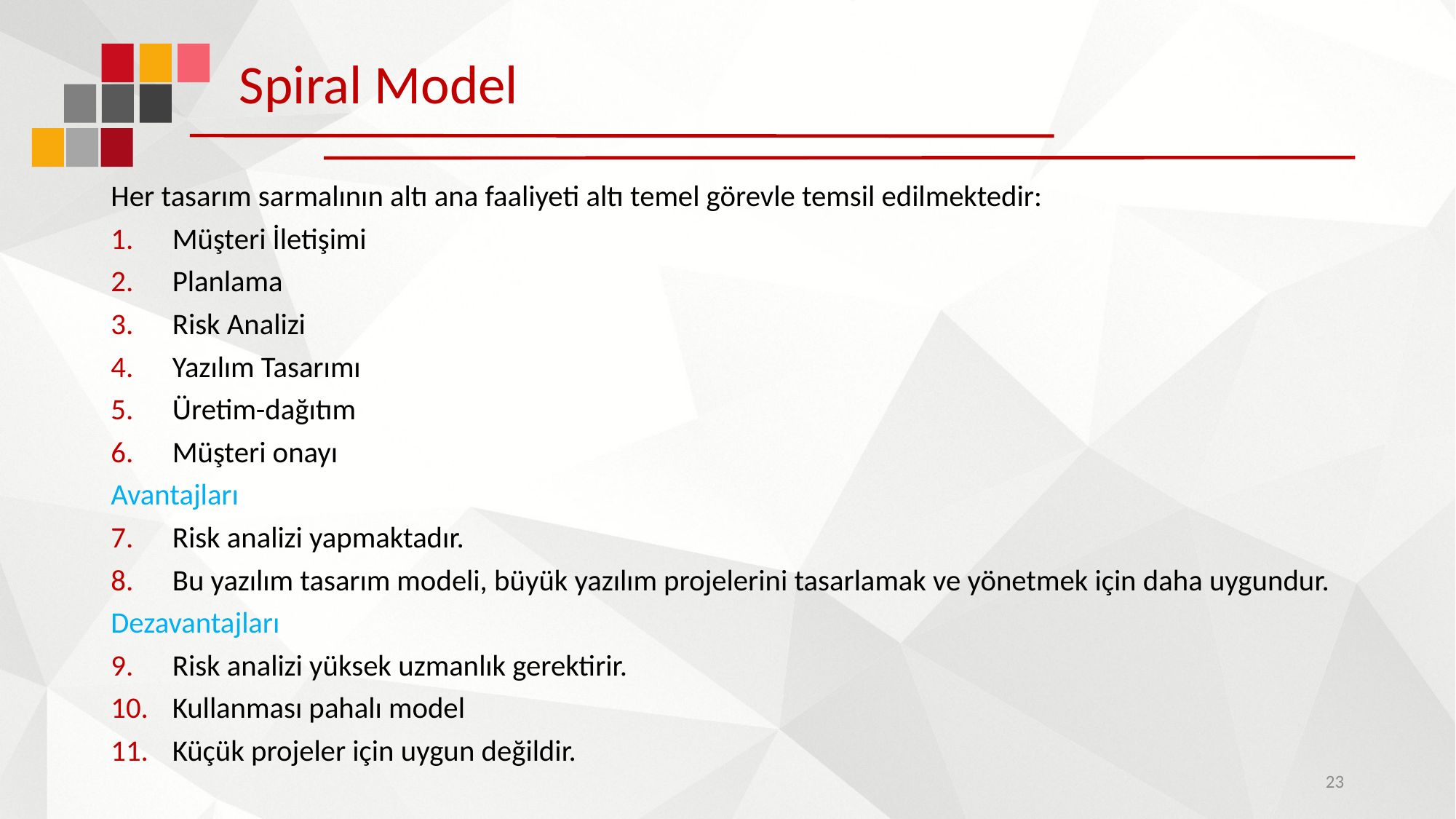

# Spiral Model
Her tasarım sarmalının altı ana faaliyeti altı temel görevle temsil edilmektedir:
Müşteri İletişimi
Planlama
Risk Analizi
Yazılım Tasarımı
Üretim-dağıtım
Müşteri onayı
Avantajları
Risk analizi yapmaktadır.
Bu yazılım tasarım modeli, büyük yazılım projelerini tasarlamak ve yönetmek için daha uygundur.
Dezavantajları
Risk analizi yüksek uzmanlık gerektirir.
Kullanması pahalı model
Küçük projeler için uygun değildir.

23